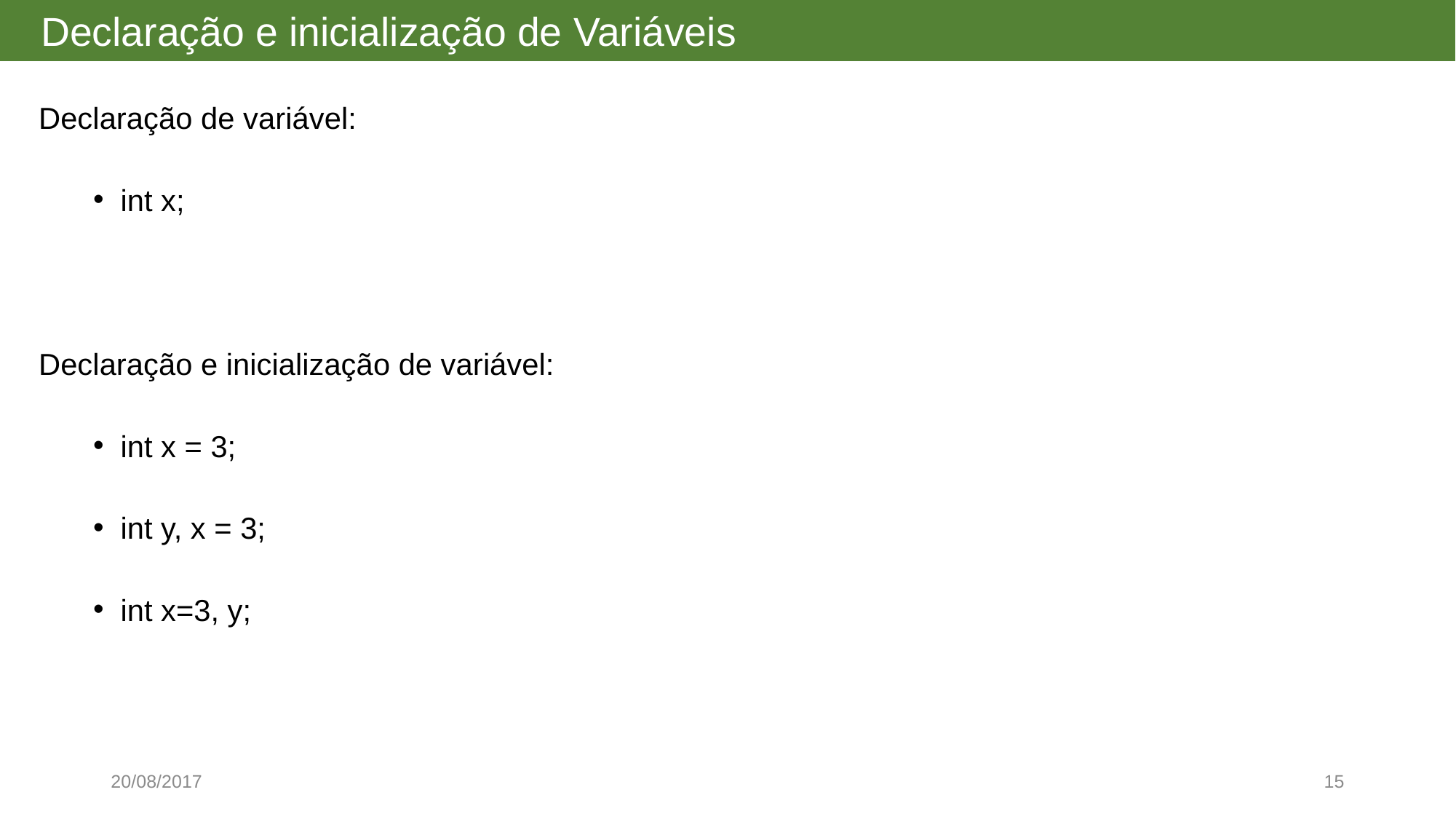

# Declaração e inicialização de Variáveis
Declaração de variável:
int x;

Declaração e inicialização de variável:
int x = 3;
int y, x = 3;
int x=3, y;
20/08/2017
15